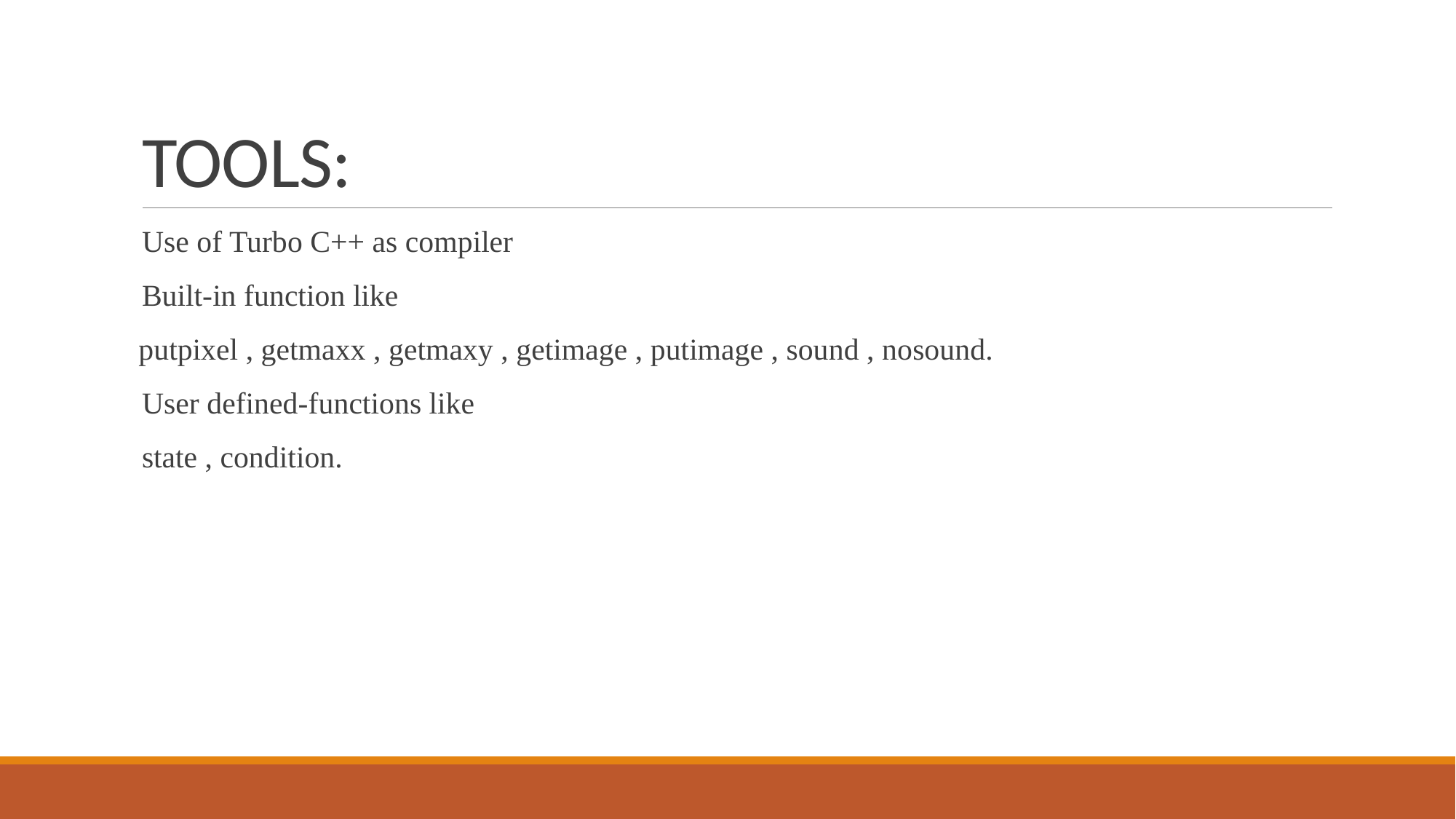

# TOOLS:
Use of Turbo C++ as compiler
Built-in function like
 putpixel , getmaxx , getmaxy , getimage , putimage , sound , nosound.
User defined-functions like
state , condition.